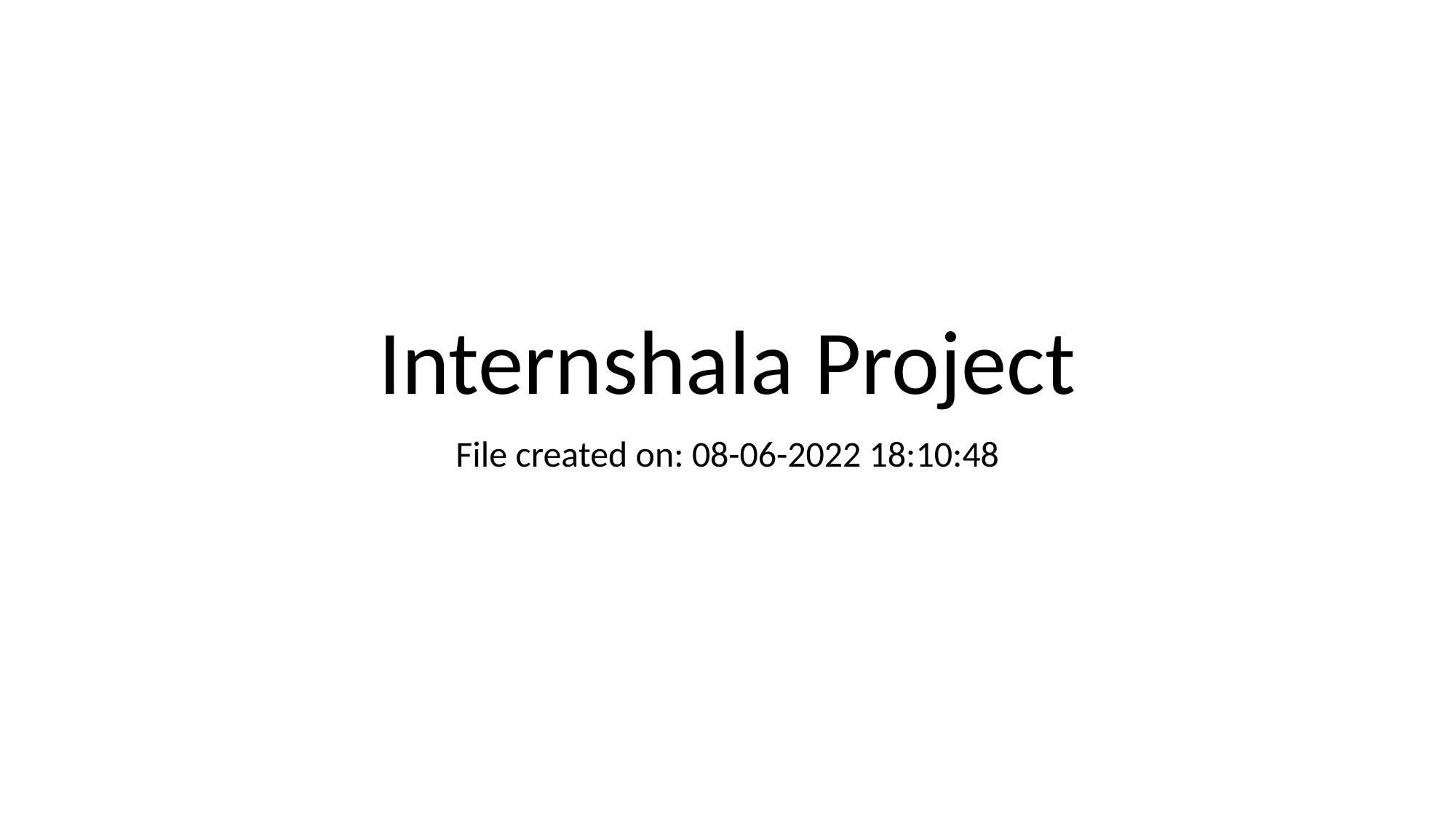

# Internshala Project
File created on: 08-06-2022 18:10:48